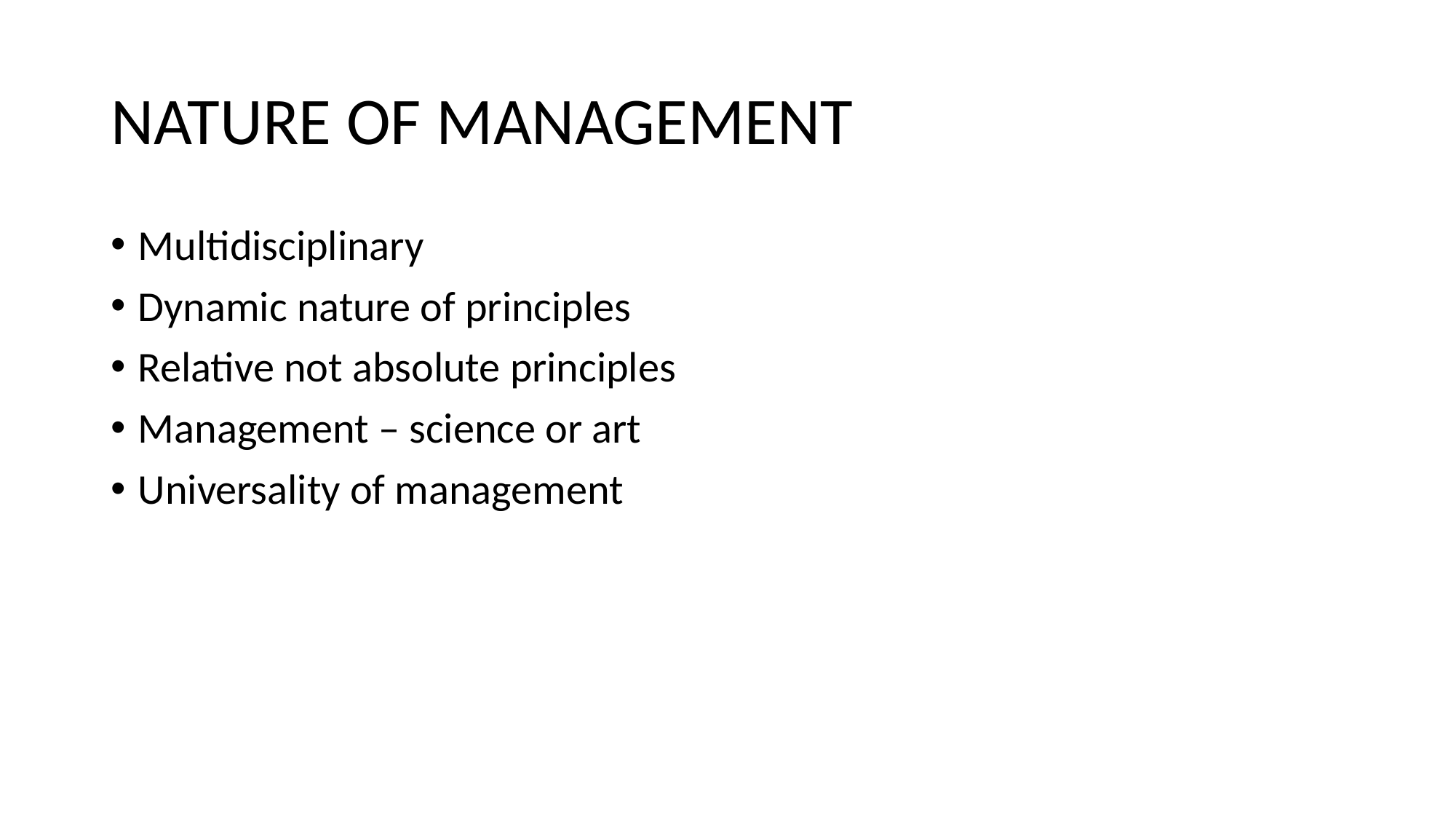

# NATURE OF MANAGEMENT
Multidisciplinary
Dynamic nature of principles
Relative not absolute principles
Management – science or art
Universality of management